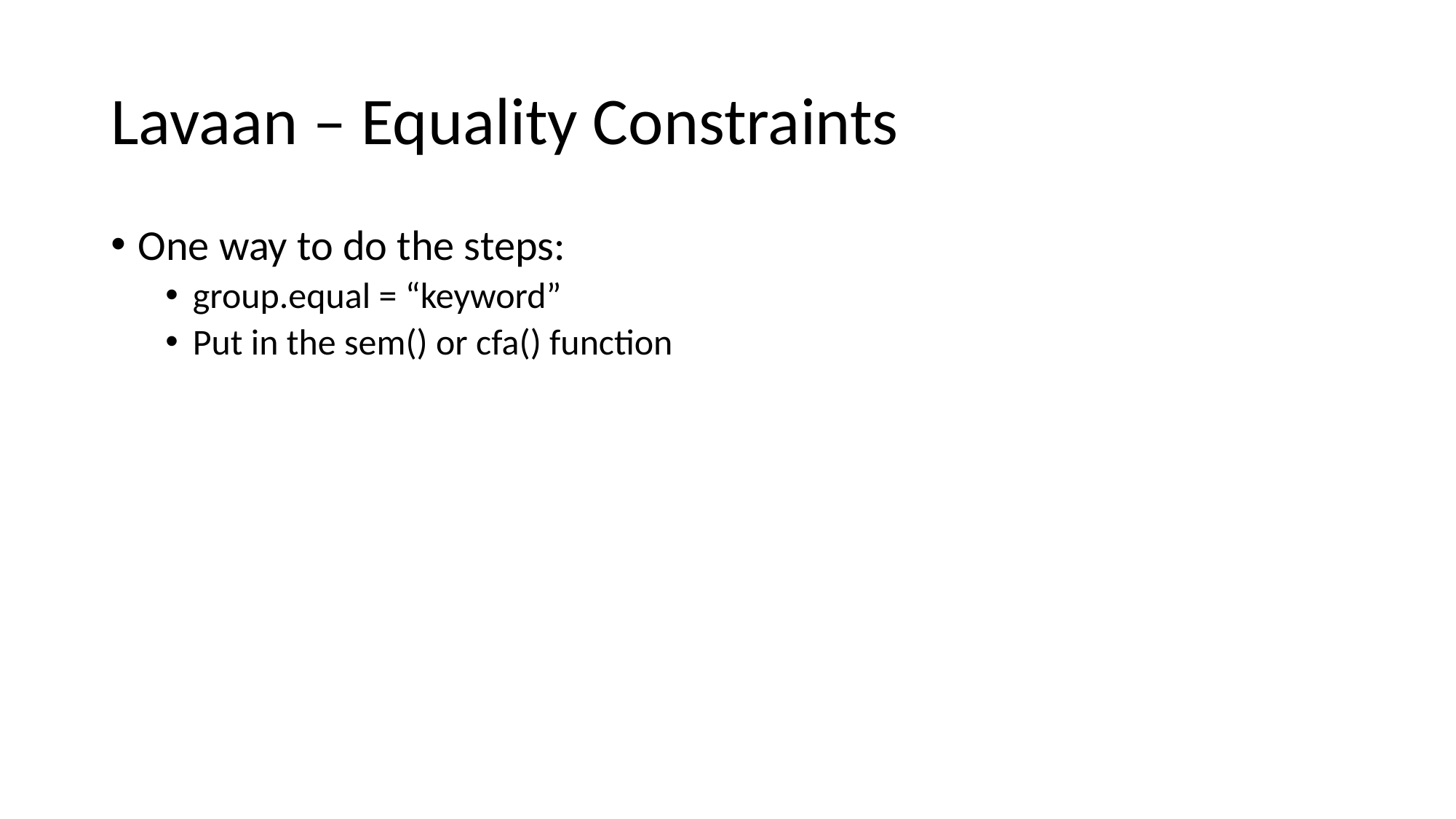

# Lavaan – Equality Constraints
One way to do the steps:
group.equal = “keyword”
Put in the sem() or cfa() function